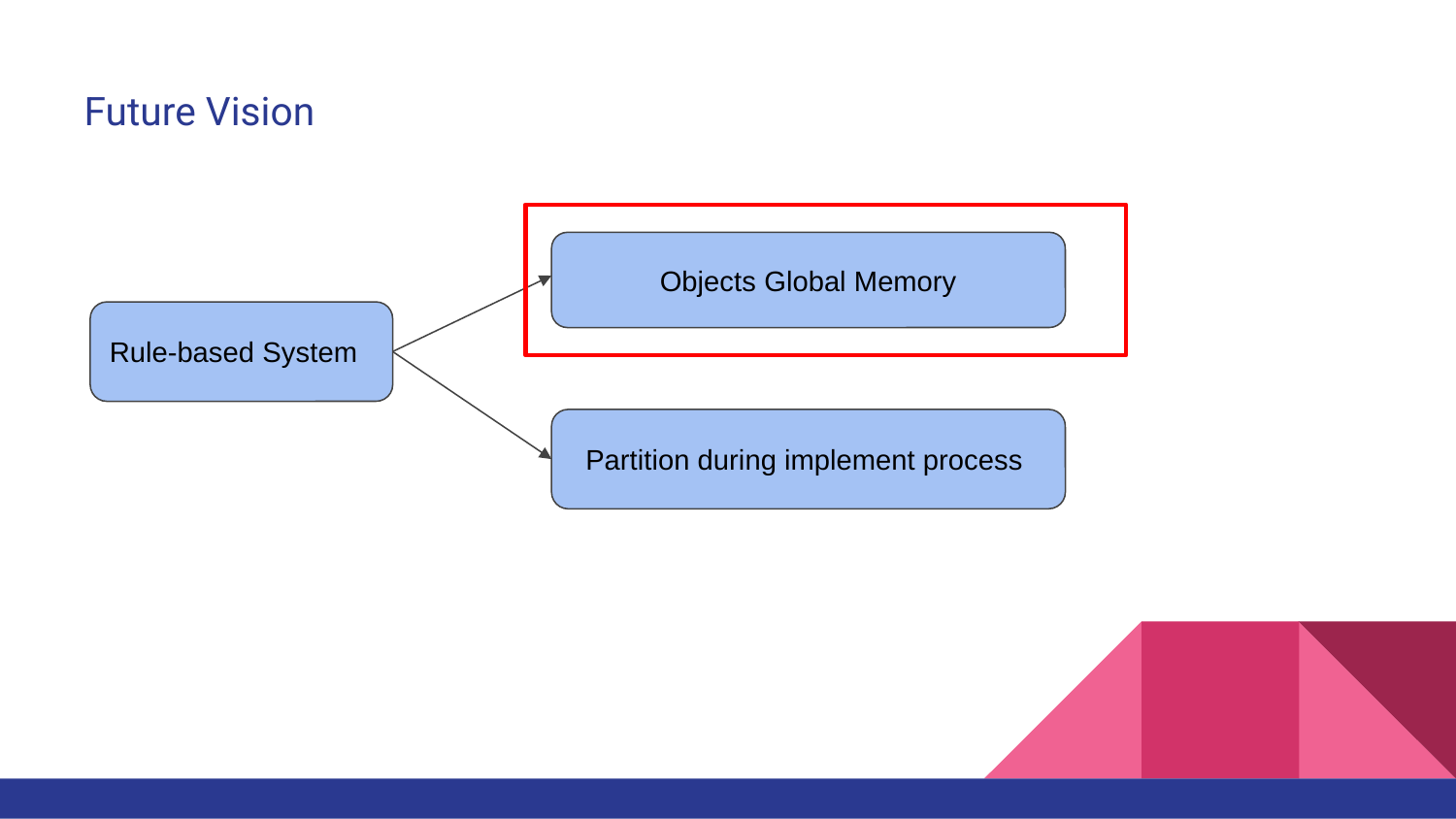

Future Vision

Objects Global Memory
Rule-based System
Partition during implement process